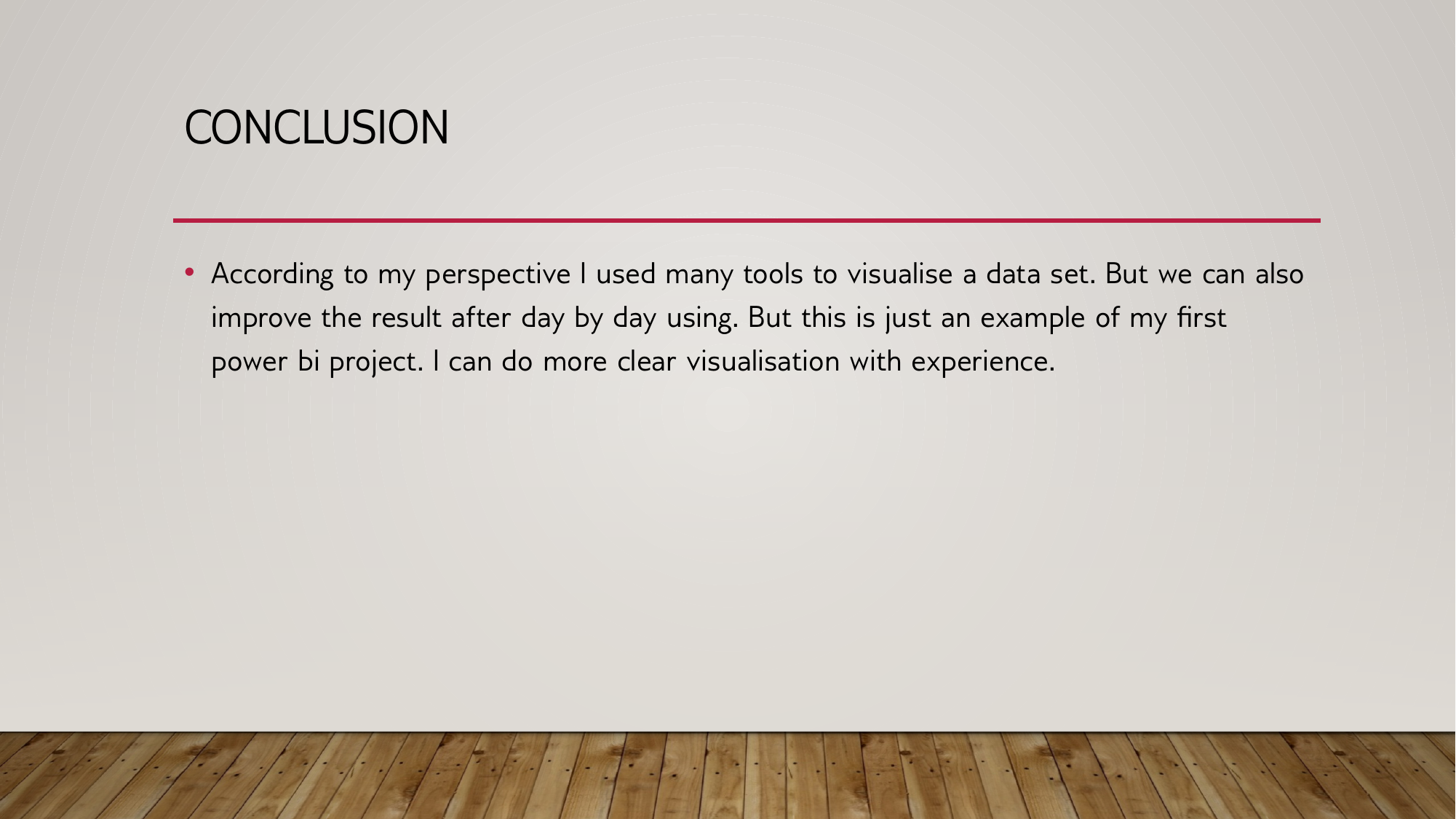

# Conclusion
According to my perspective I used many tools to visualise a data set. But we can also improve the result after day by day using. But this is just an example of my first power bi project. I can do more clear visualisation with experience.